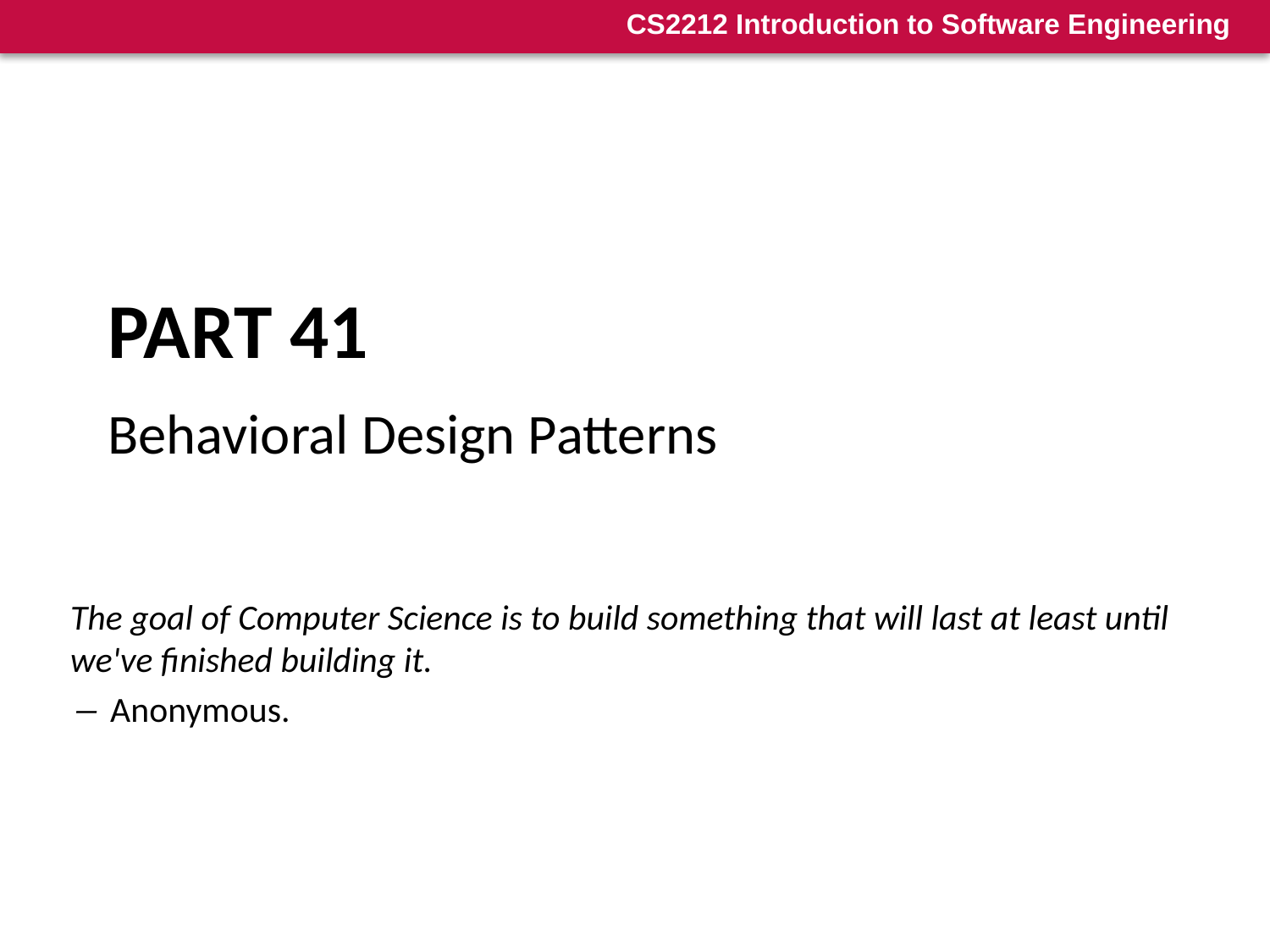

# Part 41
Behavioral Design Patterns

The goal of Computer Science is to build something that will last at least until we've finished building it.
― Anonymous.